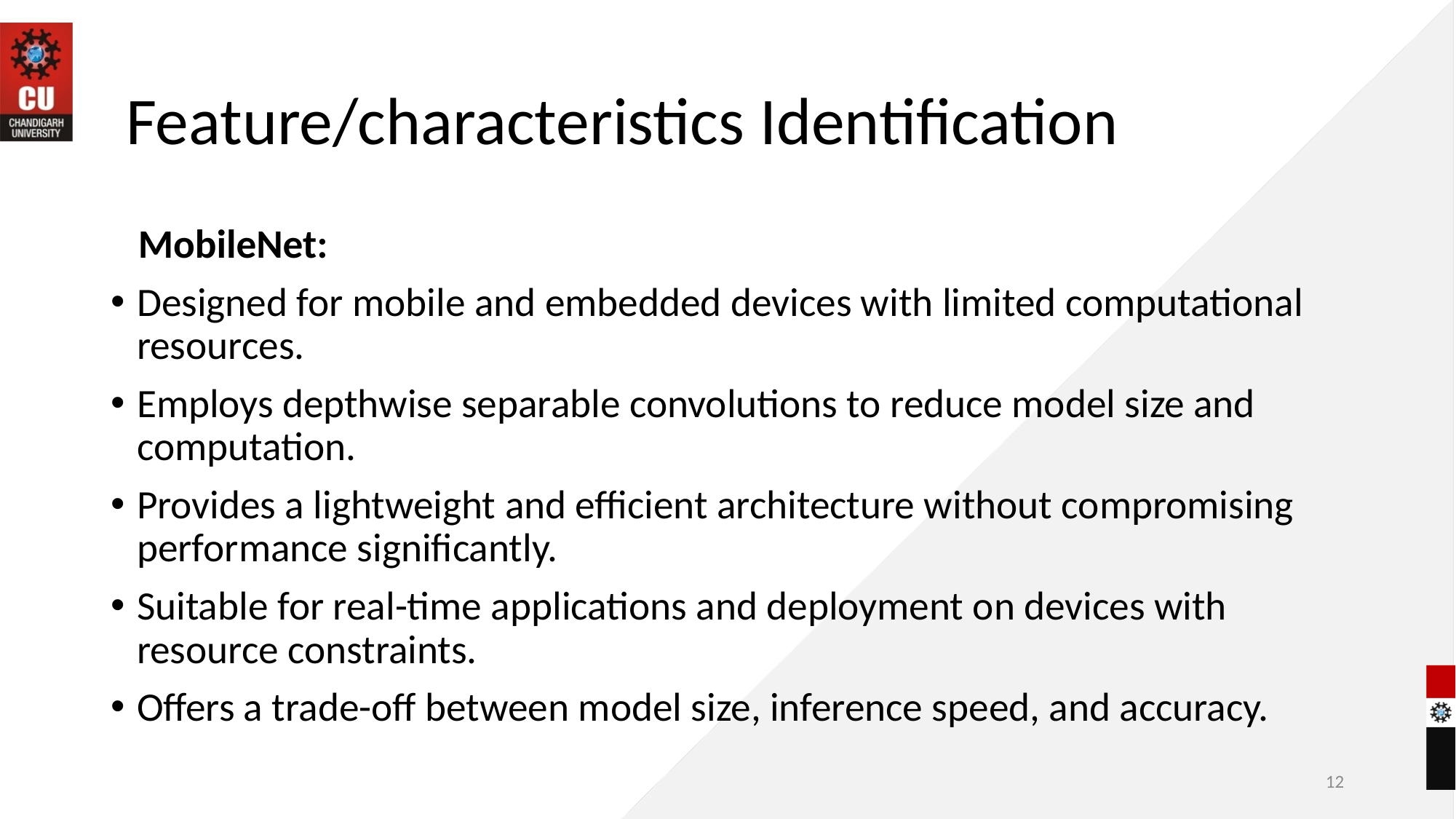

# Feature/characteristics Identification
   MobileNet:
Designed for mobile and embedded devices with limited computational resources.
Employs depthwise separable convolutions to reduce model size and computation.
Provides a lightweight and efficient architecture without compromising performance significantly.
Suitable for real-time applications and deployment on devices with resource constraints.
Offers a trade-off between model size, inference speed, and accuracy.
12